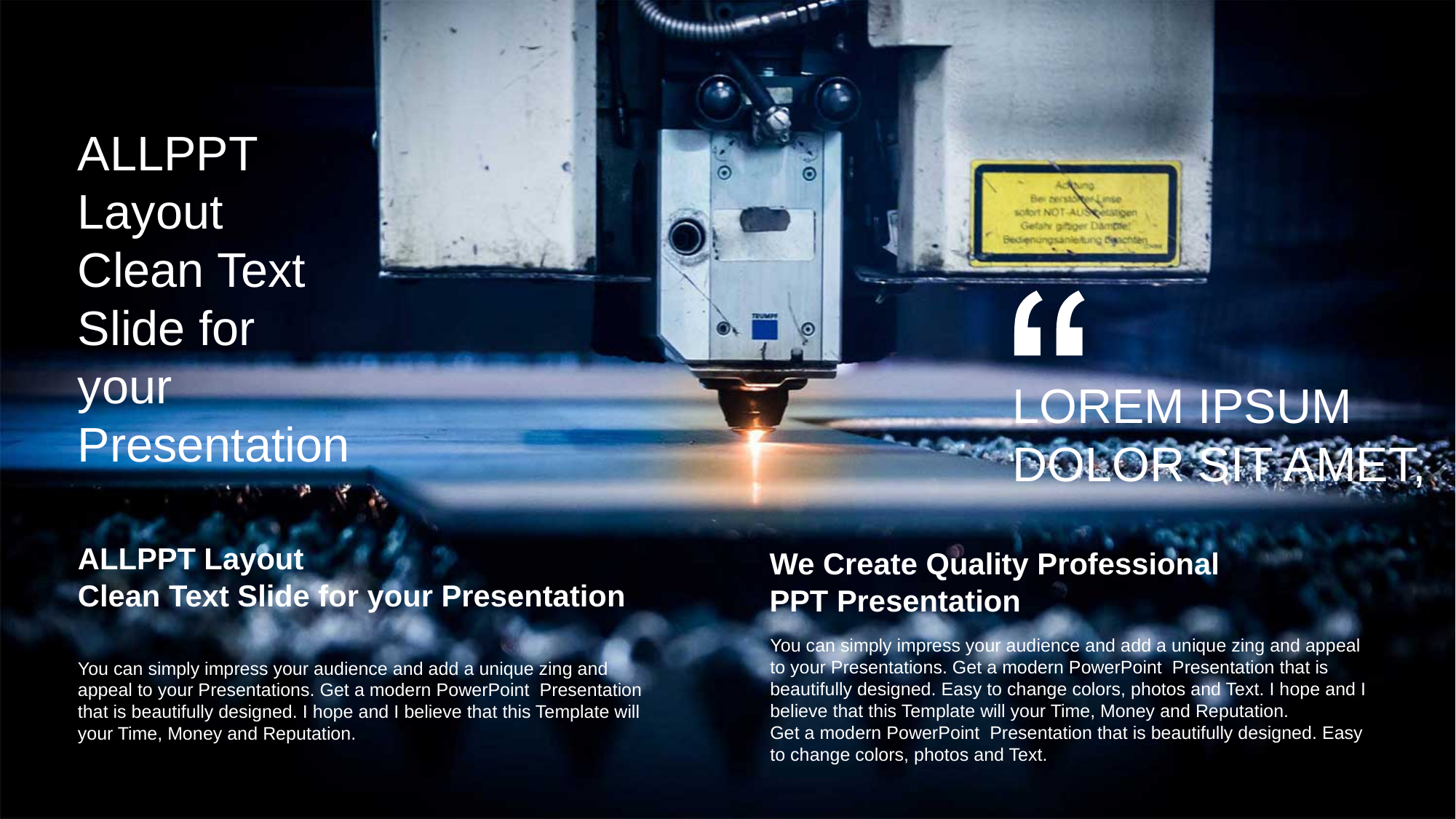

ALLPPT Layout
Clean Text Slide for your Presentation

LOREM IPSUM
DOLOR SIT AMET,
ALLPPT Layout
Clean Text Slide for your Presentation
We Create Quality Professional
PPT Presentation
You can simply impress your audience and add a unique zing and appeal to your Presentations. Get a modern PowerPoint  Presentation that is beautifully designed. Easy to change colors, photos and Text. I hope and I believe that this Template will your Time, Money and Reputation.
Get a modern PowerPoint  Presentation that is beautifully designed. Easy to change colors, photos and Text.
You can simply impress your audience and add a unique zing and appeal to your Presentations. Get a modern PowerPoint  Presentation that is beautifully designed. I hope and I believe that this Template will your Time, Money and Reputation.